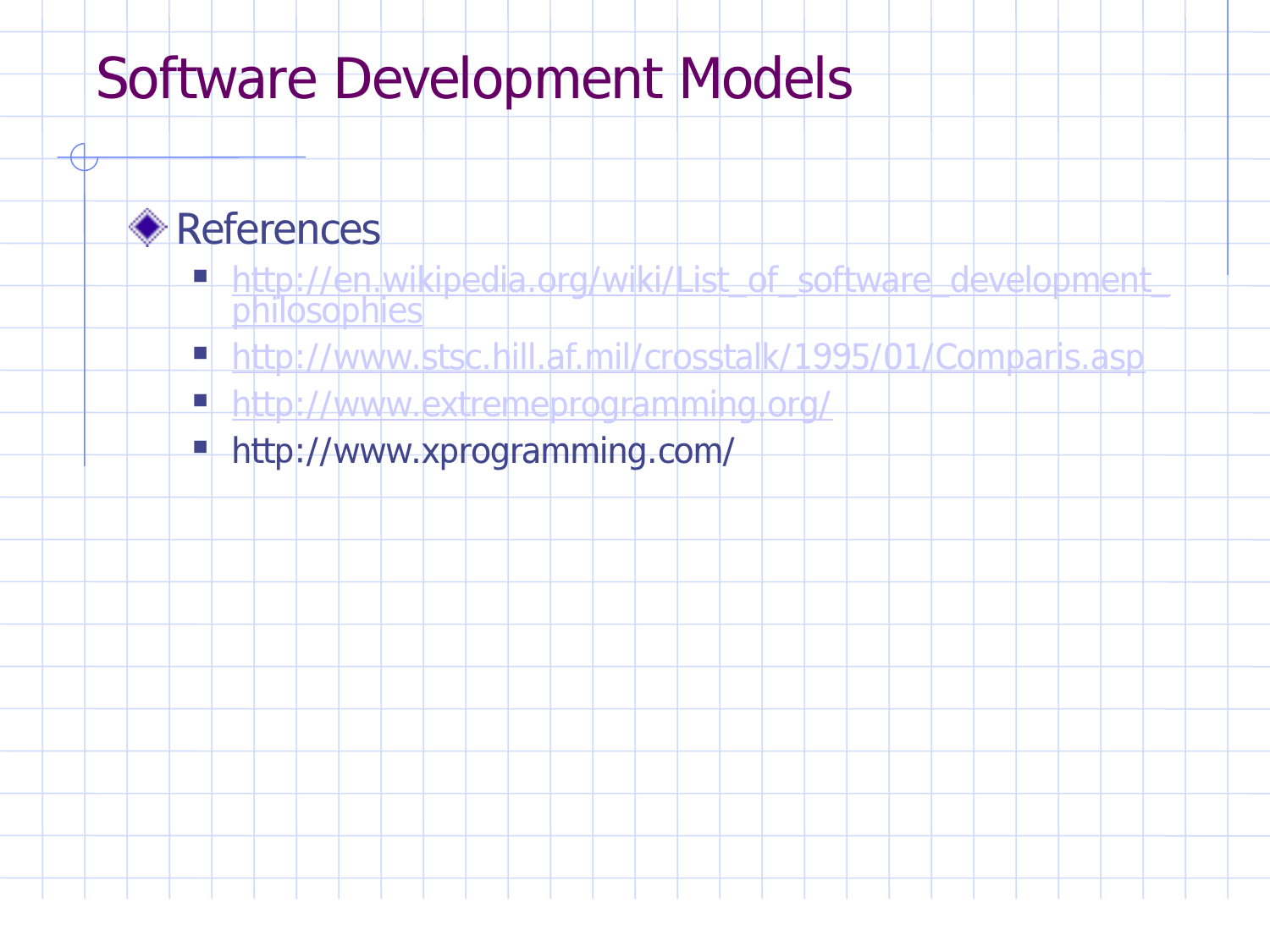

Software Development Models
References
http://en.wikipedia.org/wiki/List_of_software_development_philosophies
http://www.stsc.hill.af.mil/crosstalk/1995/01/Comparis.asp
http://www.extremeprogramming.org/
http://www.xprogramming.com/